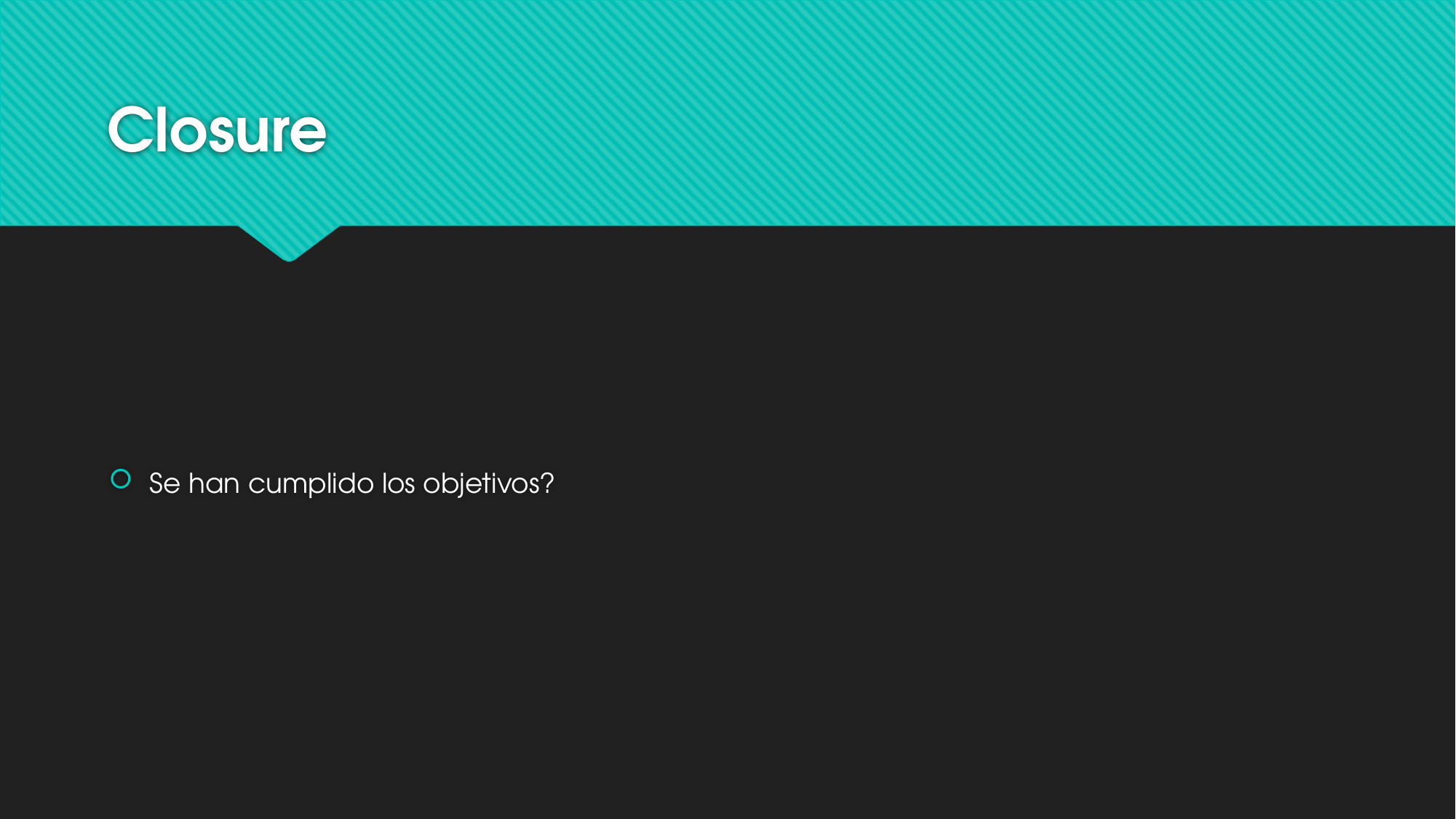

# Closure
Se han cumplido los objetivos?